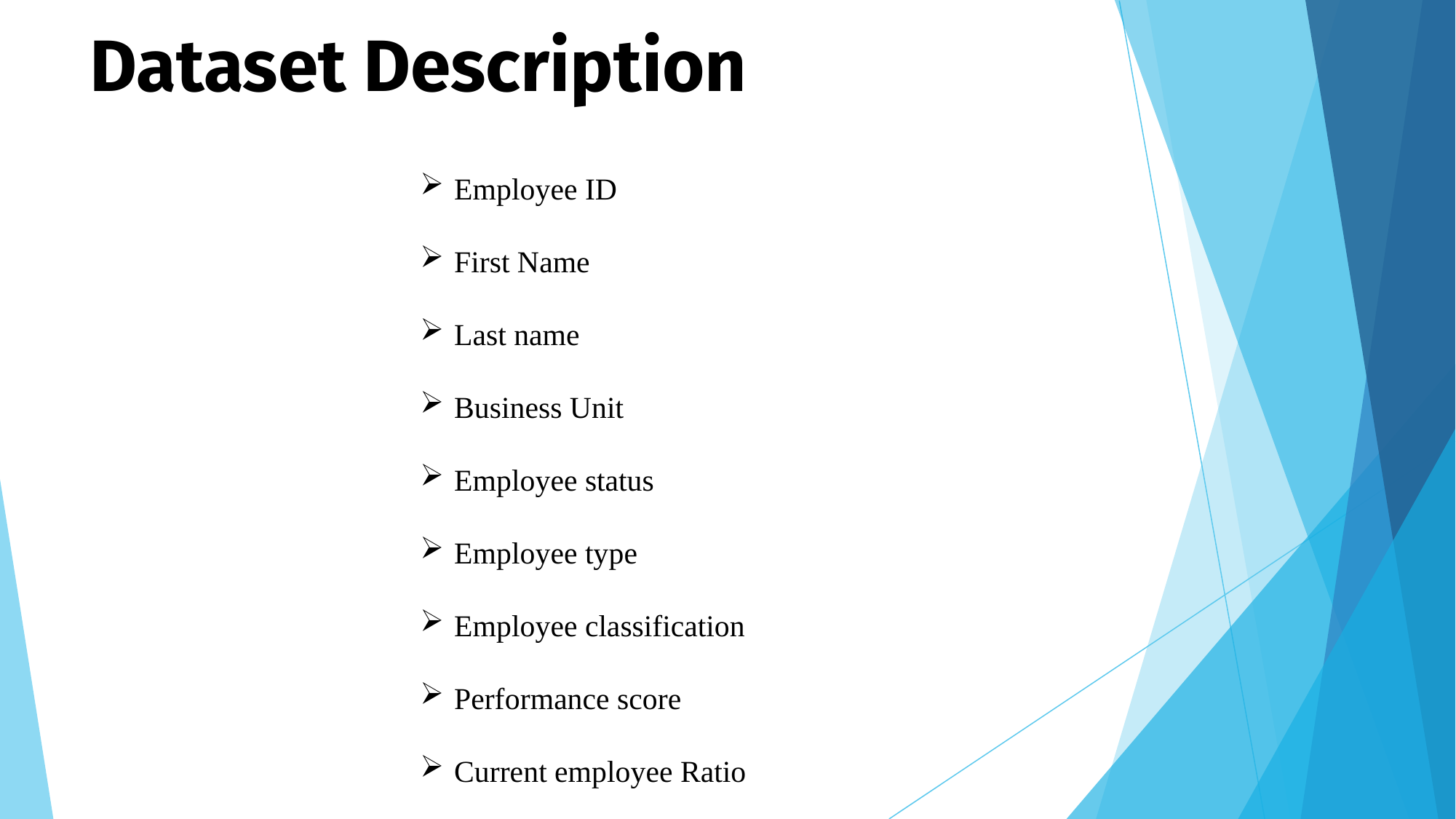

# Dataset Description
Employee ID

First Name

Last name

Business Unit

Employee status

Employee type

Employee classification

Performance score

Current employee Ratio